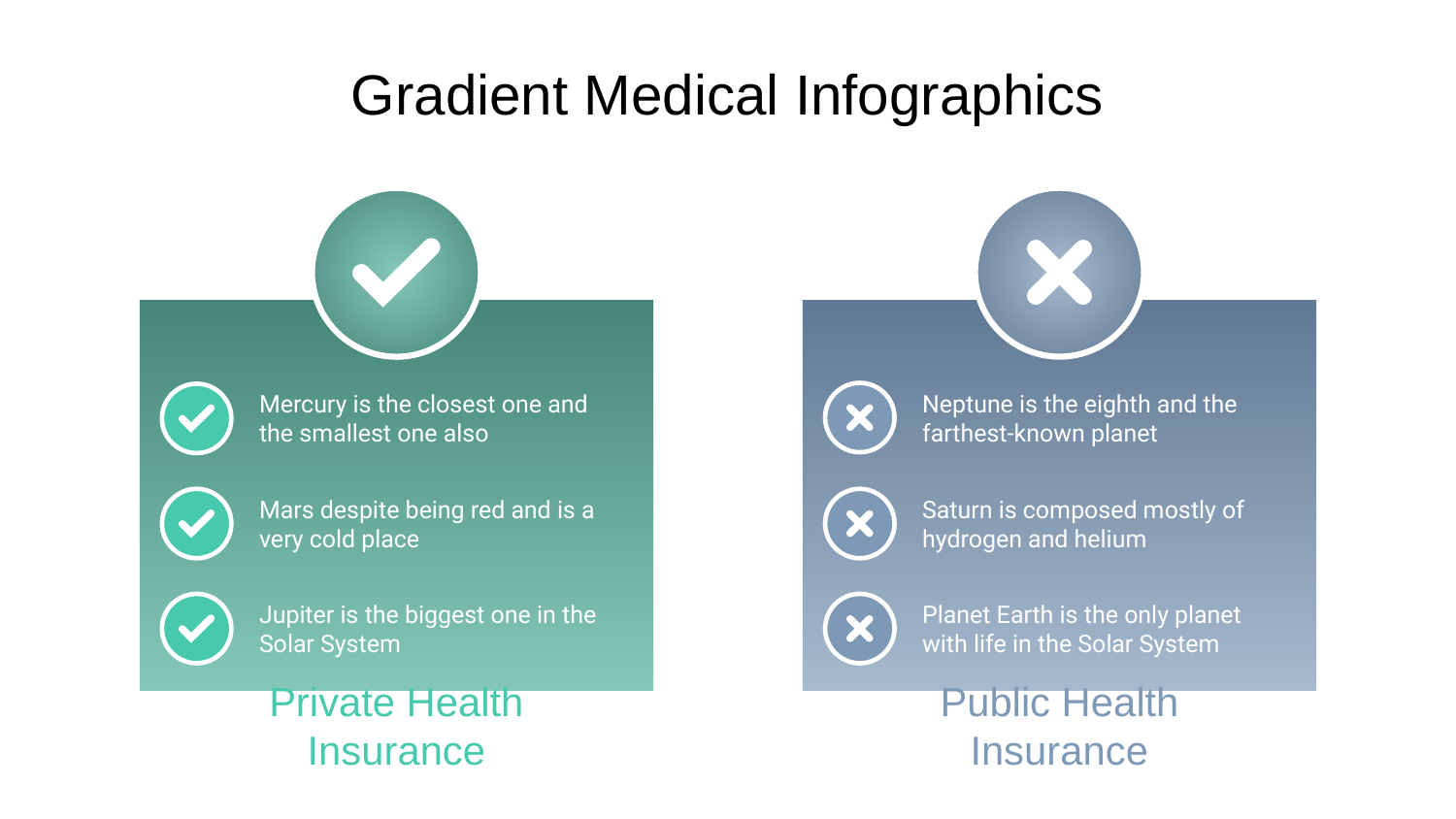

# Gradient Medical Infographics

Mercury is the closest one and the smallest one also
Neptune is the eighth and the farthest-known planet

Mars despite being red and is a very cold place
Saturn is composed mostly of hydrogen and helium

Jupiter is the biggest one in the Solar System
Planet Earth is the only planet with life in the Solar System

Private Health Insurance
Public Health Insurance